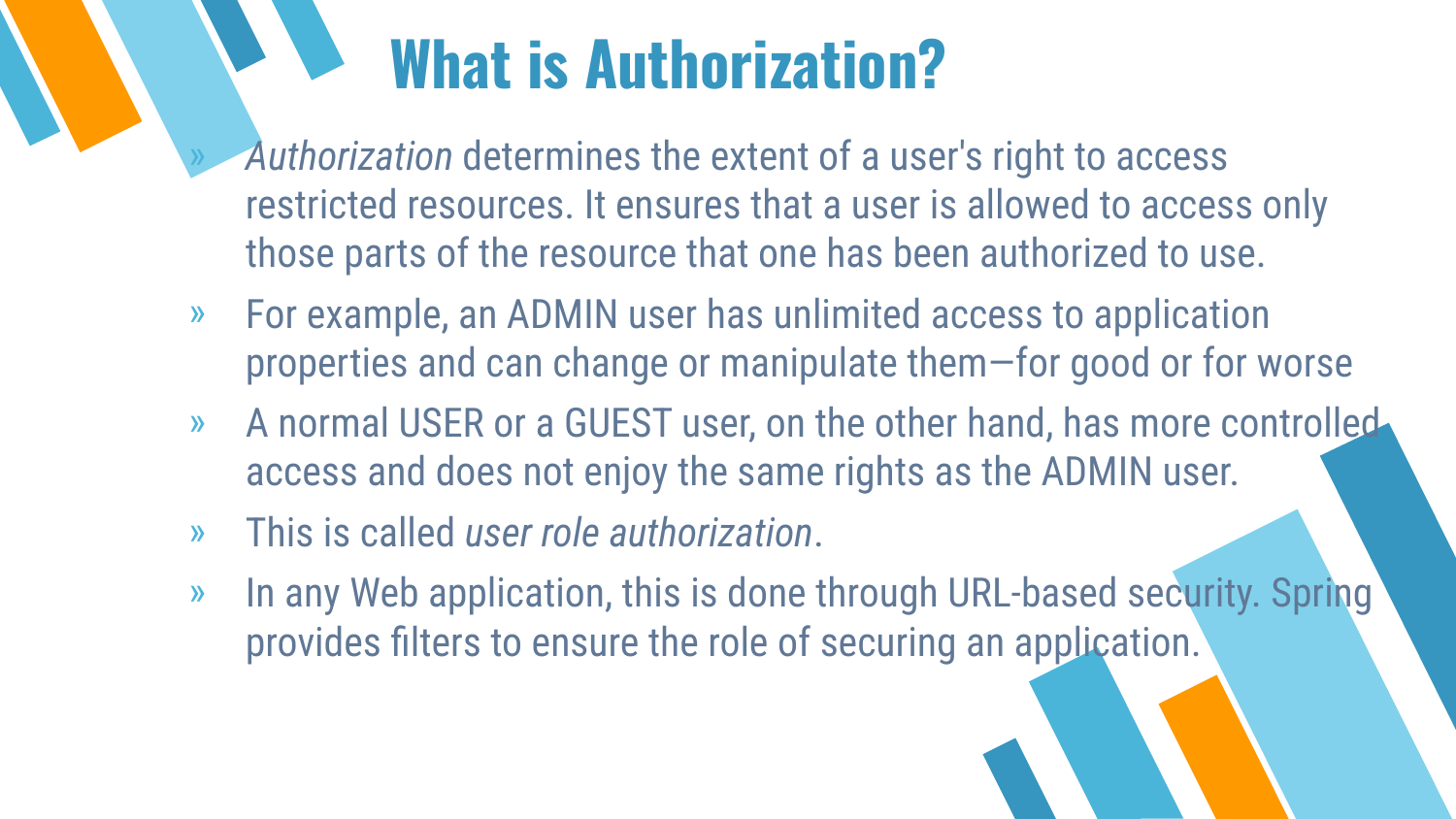

# What is Authorization?
Authorization determines the extent of a user's right to access restricted resources. It ensures that a user is allowed to access only those parts of the resource that one has been authorized to use.
For example, an ADMIN user has unlimited access to application properties and can change or manipulate them—for good or for worse
A normal USER or a GUEST user, on the other hand, has more controlled access and does not enjoy the same rights as the ADMIN user.
This is called user role authorization.
In any Web application, this is done through URL-based security. Spring provides filters to ensure the role of securing an application.